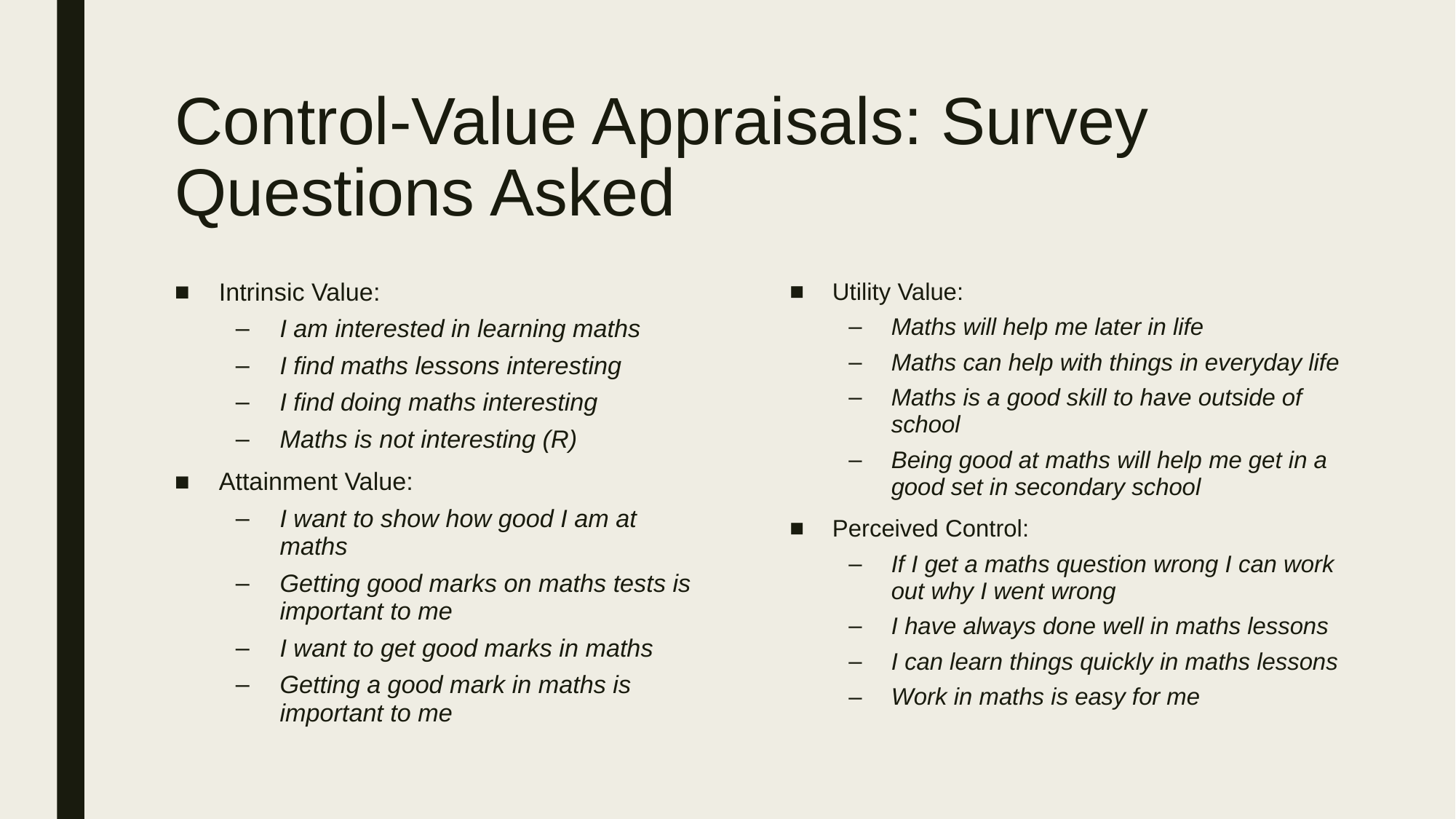

# Control-Value Appraisals: Survey Questions Asked
Intrinsic Value:
I am interested in learning maths
I find maths lessons interesting
I find doing maths interesting
Maths is not interesting (R)
Attainment Value:
I want to show how good I am at maths
Getting good marks on maths tests is important to me
I want to get good marks in maths
Getting a good mark in maths is important to me

Utility Value:
Maths will help me later in life
Maths can help with things in everyday life
Maths is a good skill to have outside of school
Being good at maths will help me get in a good set in secondary school
Perceived Control:
If I get a maths question wrong I can work out why I went wrong
I have always done well in maths lessons
I can learn things quickly in maths lessons
Work in maths is easy for me